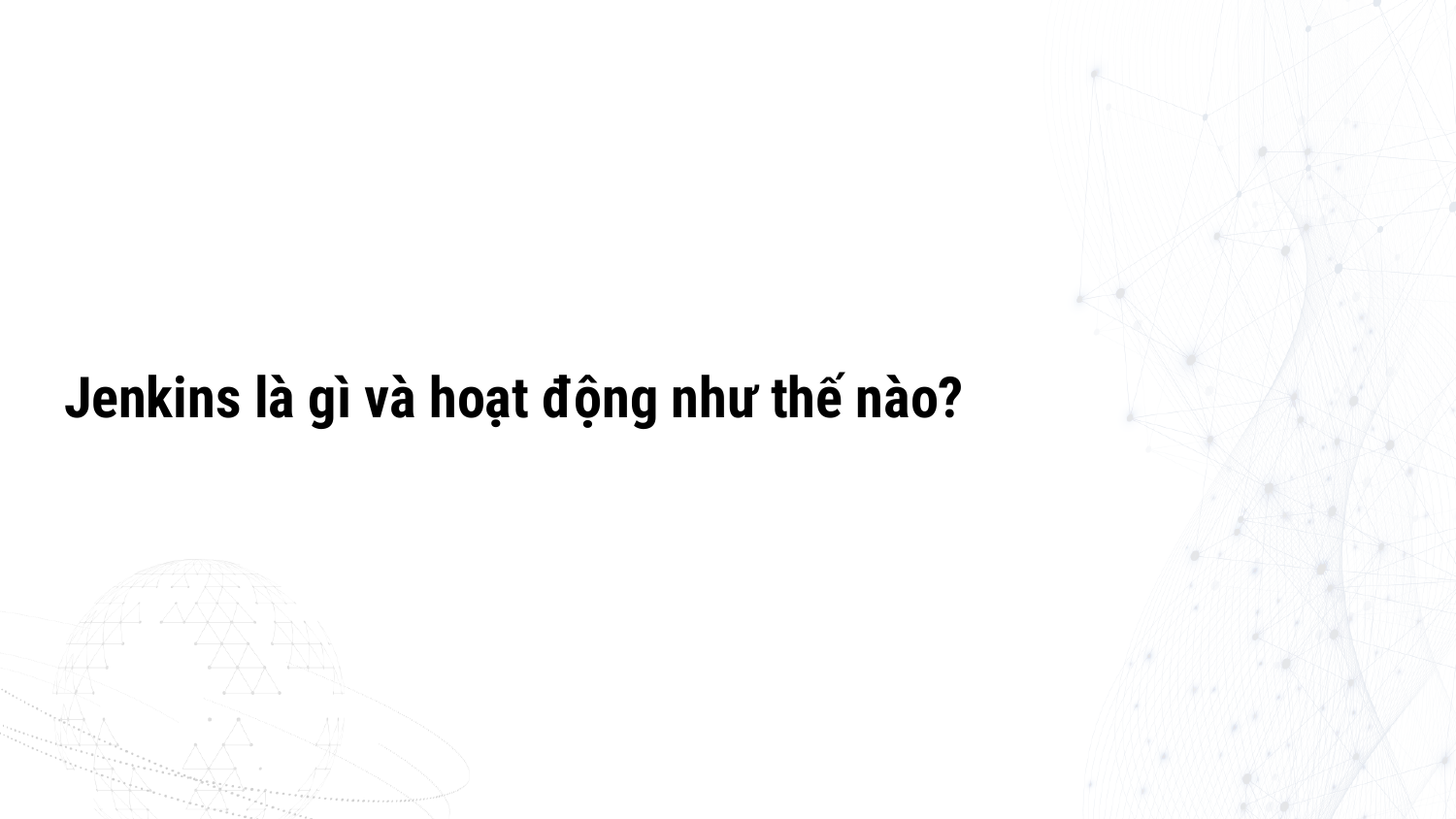

# Jenkins là gì và hoạt động như thế nào?